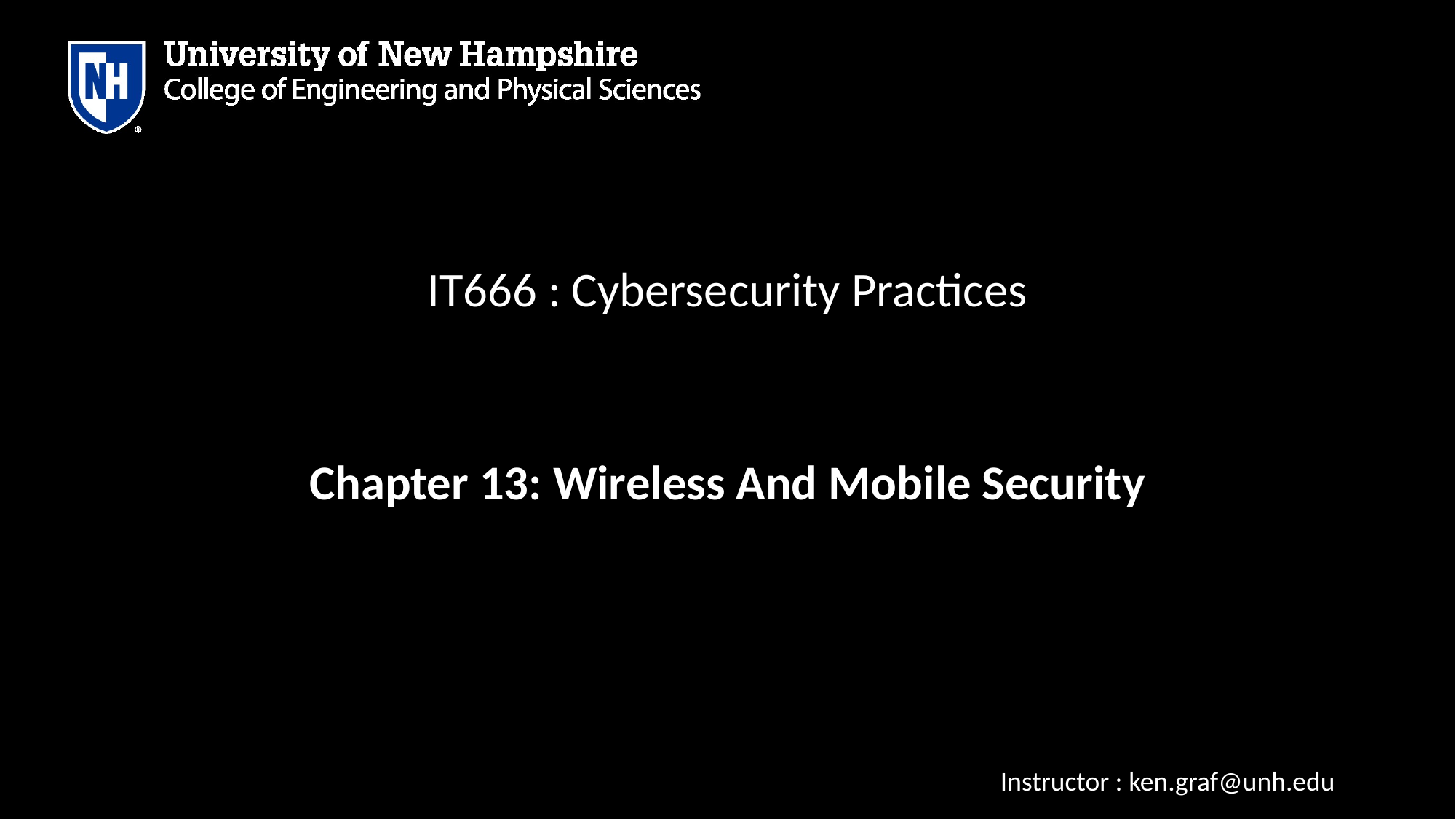

# IT666 : Cybersecurity Practices
Chapter 13: Wireless And Mobile Security